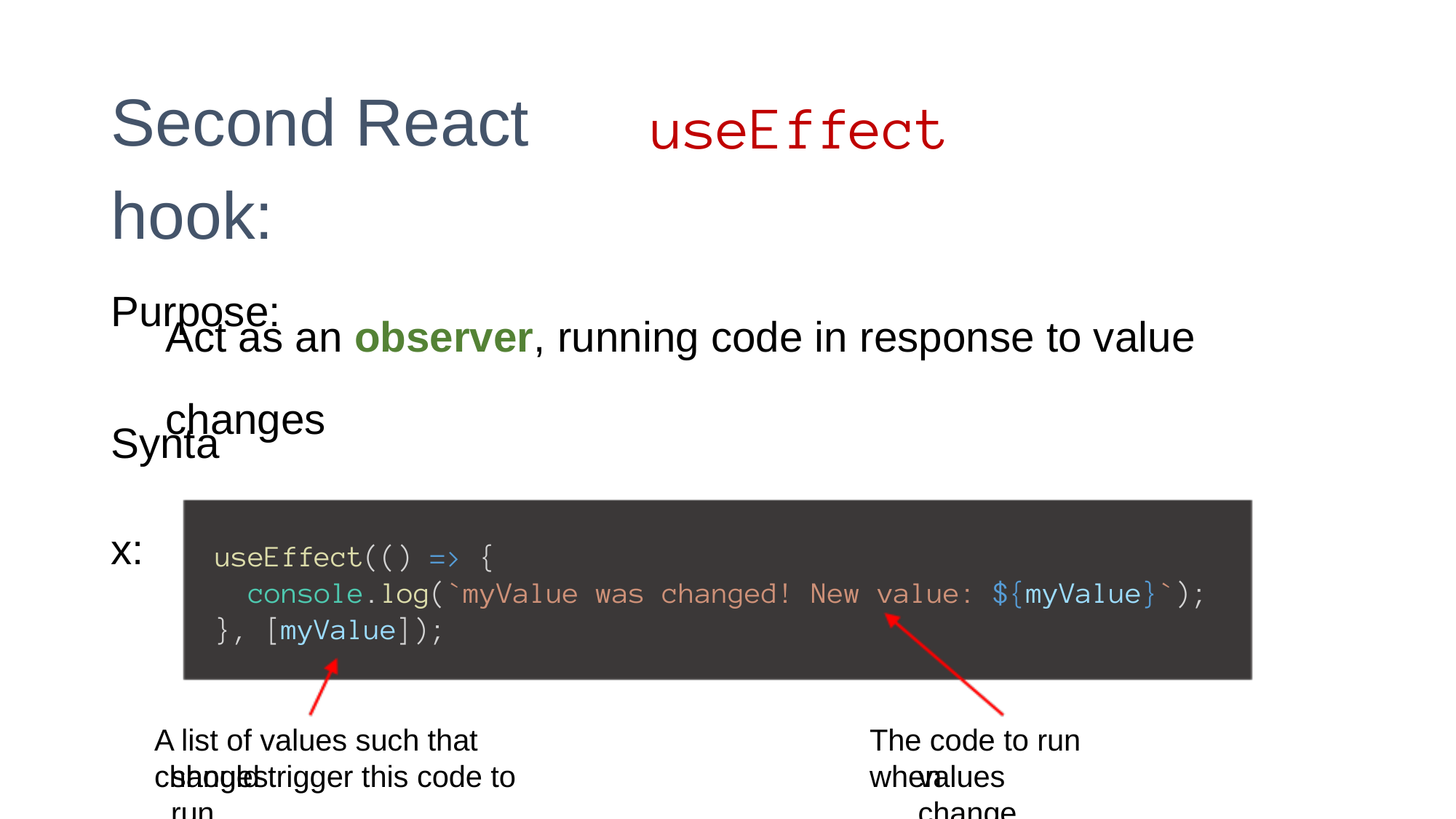

Second React hook:
Purpose:
useEffect
Act as an observer, running code in response to value changes
Syntax:

useEffect(() => {
console.log(`myValue was changed! New value: ${myValue}`);
}, [myValue]);
The code to run when
A list of values such that changes
values change
should trigger this code to run